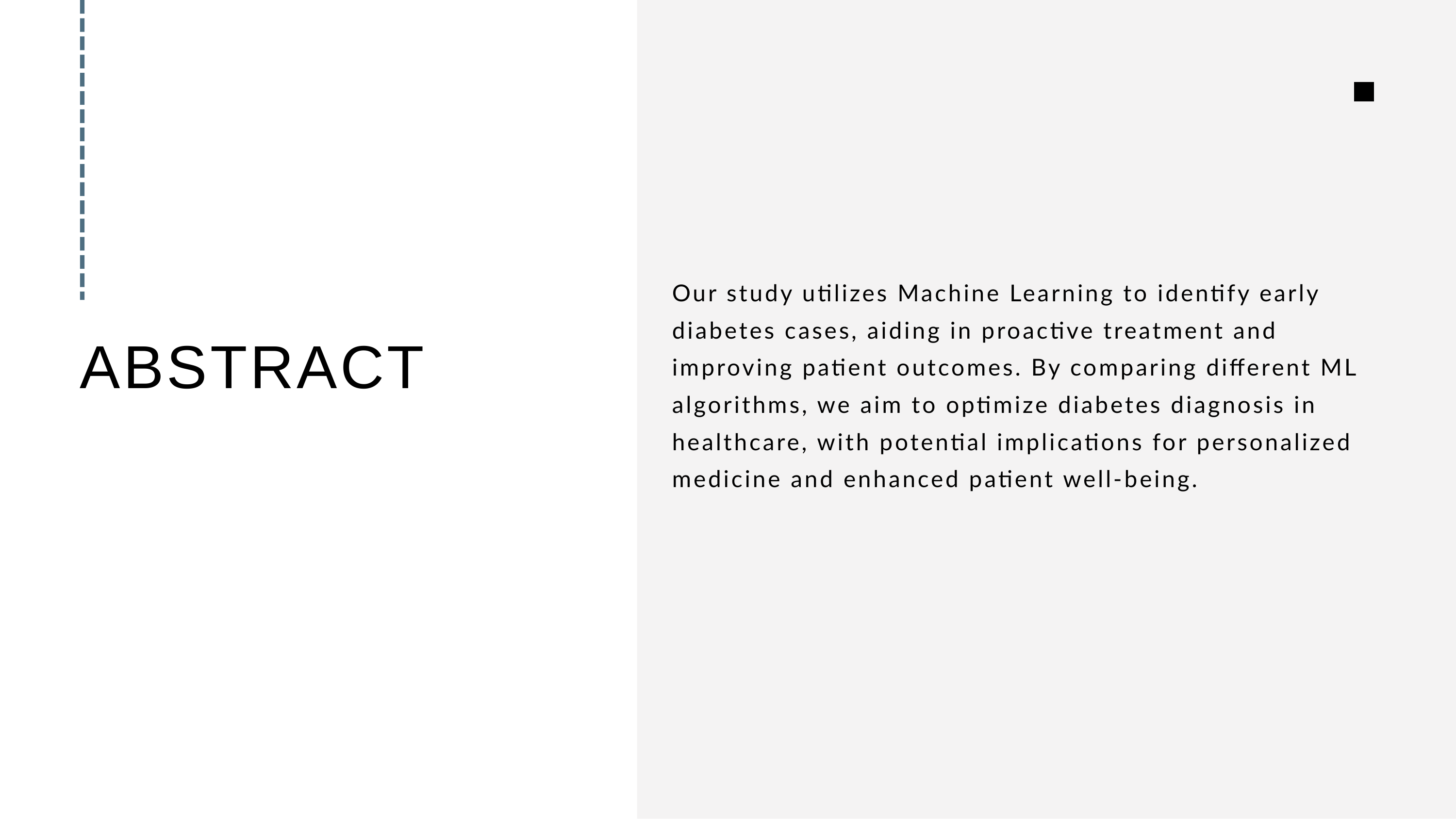

Our study utilizes Machine Learning to identify early diabetes cases, aiding in proactive treatment and improving patient outcomes. By comparing different ML algorithms, we aim to optimize diabetes diagnosis in healthcare, with potential implications for personalized medicine and enhanced patient well-being.
ABSTRACT